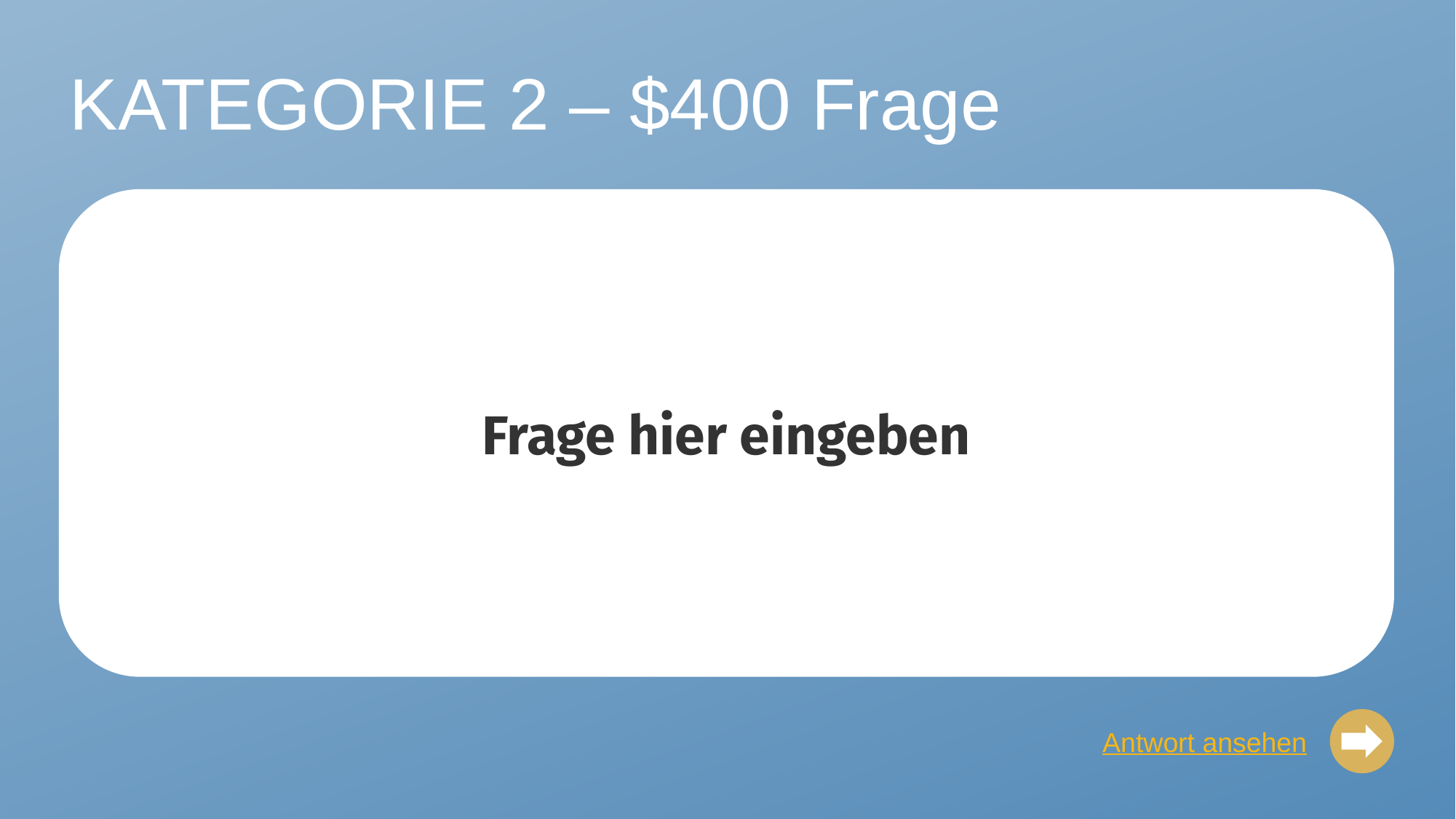

# KATEGORIE 2 – $400 Frage
Frage hier eingeben

Antwort ansehen